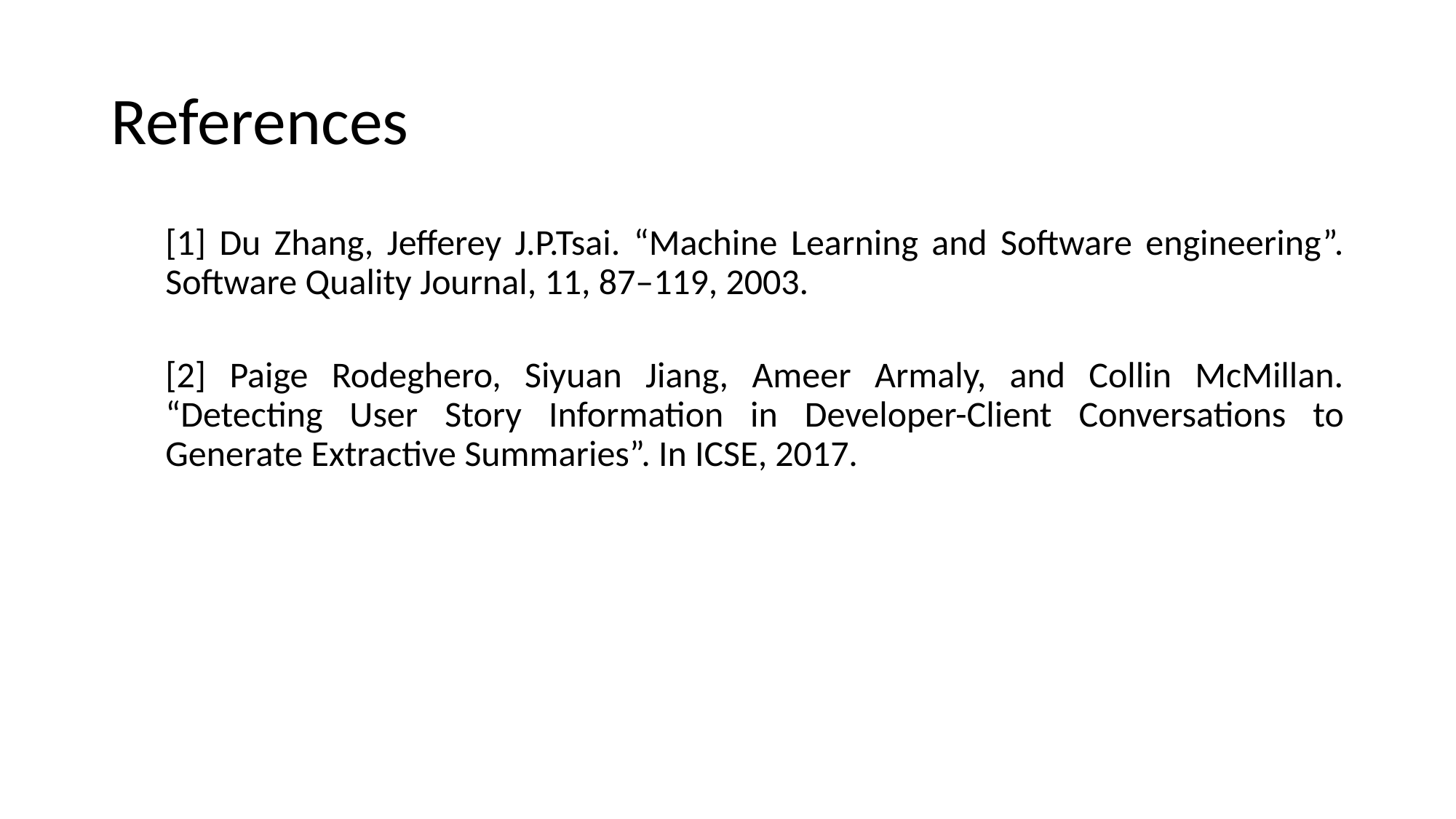

# References
[1] Du Zhang, Jefferey J.P.Tsai. “Machine Learning and Software engineering”. Software Quality Journal, 11, 87–119, 2003.

[2] Paige Rodeghero, Siyuan Jiang, Ameer Armaly, and Collin McMillan. “Detecting User Story Information in Developer-Client Conversations to Generate Extractive Summaries”. In ICSE, 2017.